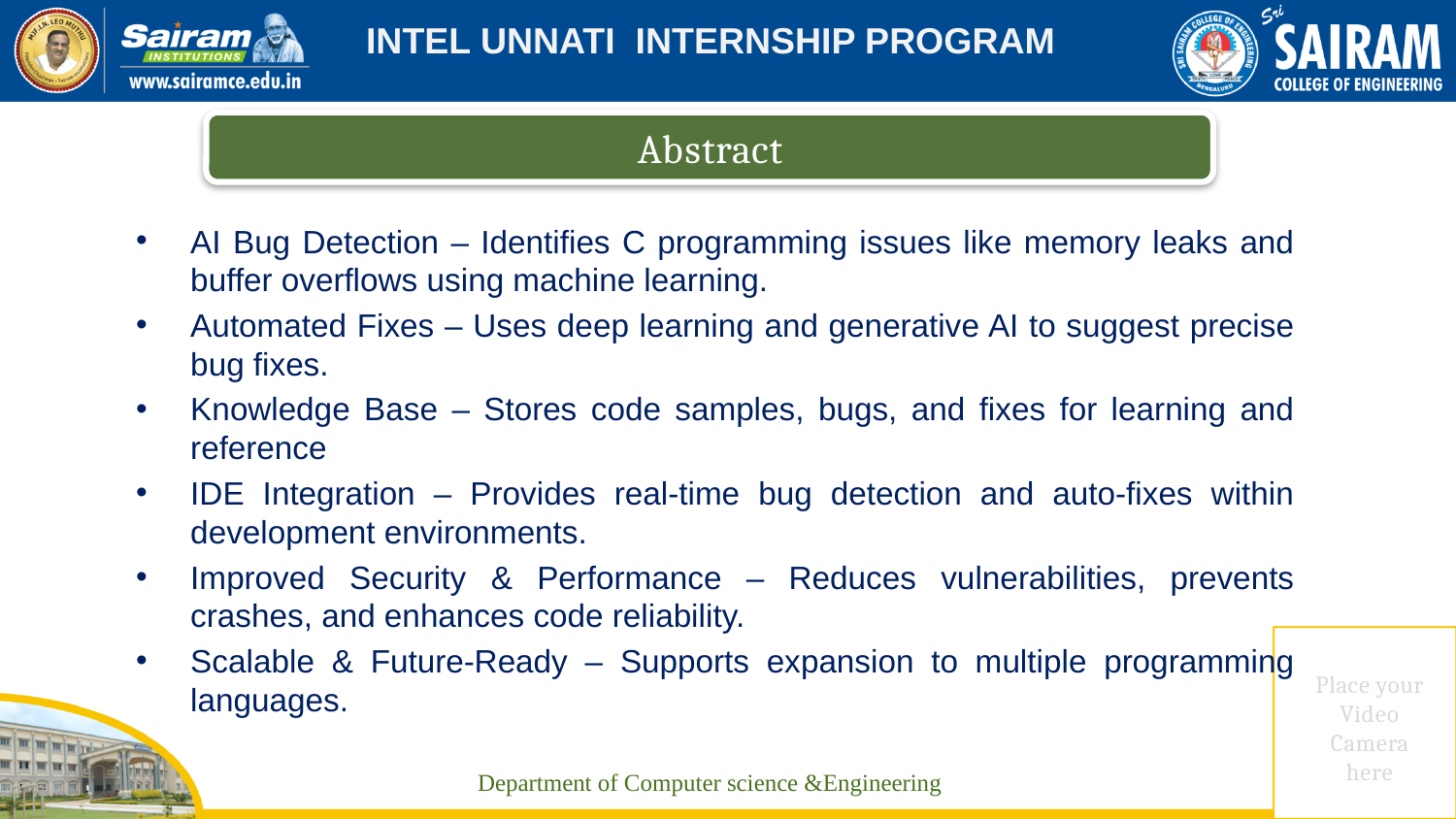

INTEL UNNATI  INTERNSHIP PROGRAM
Abstract

AI Bug Detection – Identifies C programming issues like memory leaks and buffer overflows using machine learning.
Automated Fixes – Uses deep learning and generative AI to suggest precise bug fixes.
Knowledge Base – Stores code samples, bugs, and fixes for learning and reference
IDE Integration – Provides real-time bug detection and auto-fixes within development environments.
Improved Security & Performance – Reduces vulnerabilities, prevents crashes, and enhances code reliability.
Scalable & Future-Ready – Supports expansion to multiple programming languages.

Department of Computer science &Engineering